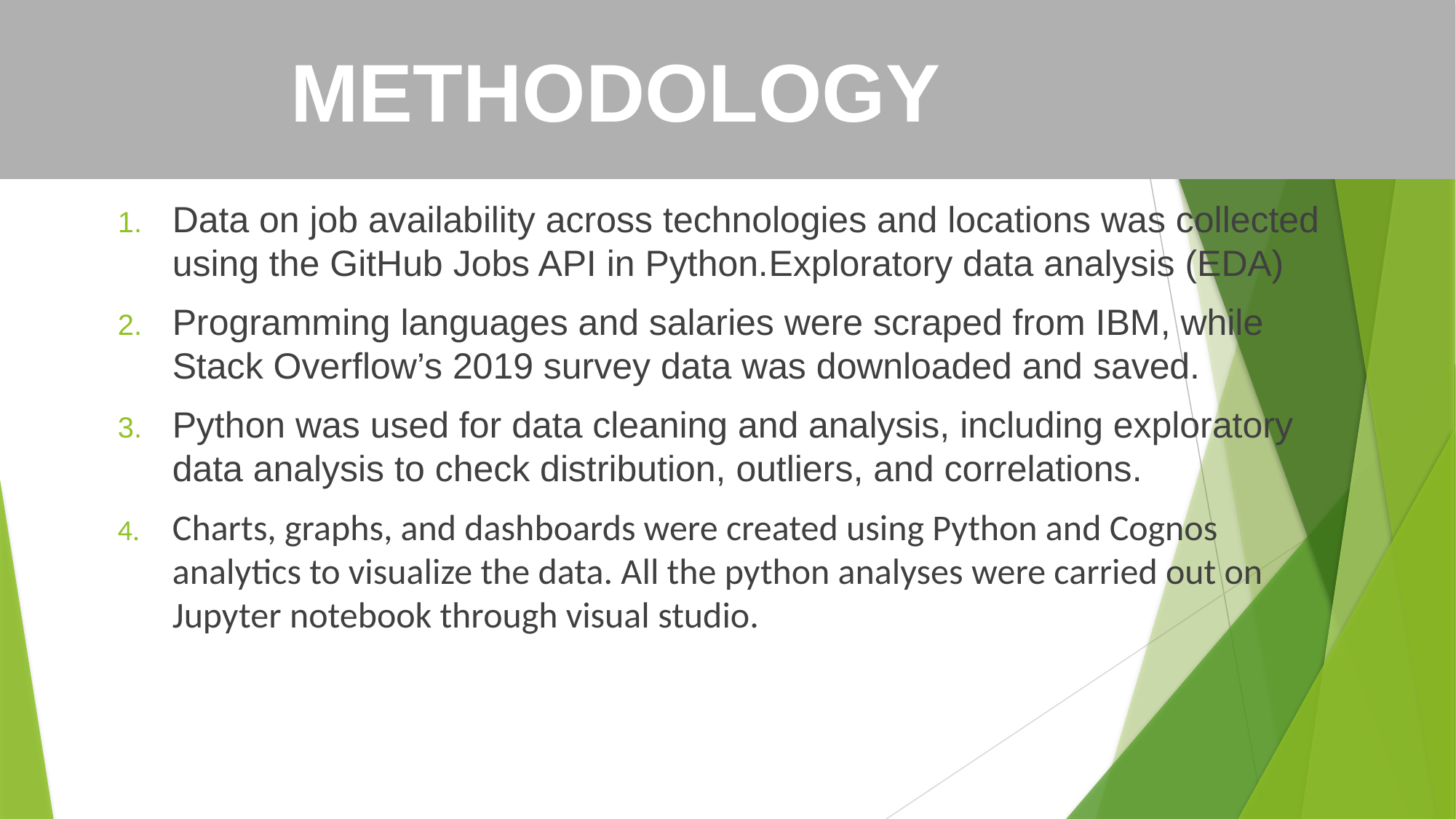

# Outline
METHODOLOGY
Data on job availability across technologies and locations was collected using the GitHub Jobs API in Python.Exploratory data analysis (EDA)
Programming languages and salaries were scraped from IBM, while Stack Overflow’s 2019 survey data was downloaded and saved.
Python was used for data cleaning and analysis, including exploratory data analysis to check distribution, outliers, and correlations.
Charts, graphs, and dashboards were created using Python and Cognos analytics to visualize the data. All the python analyses were carried out on Jupyter notebook through visual studio.